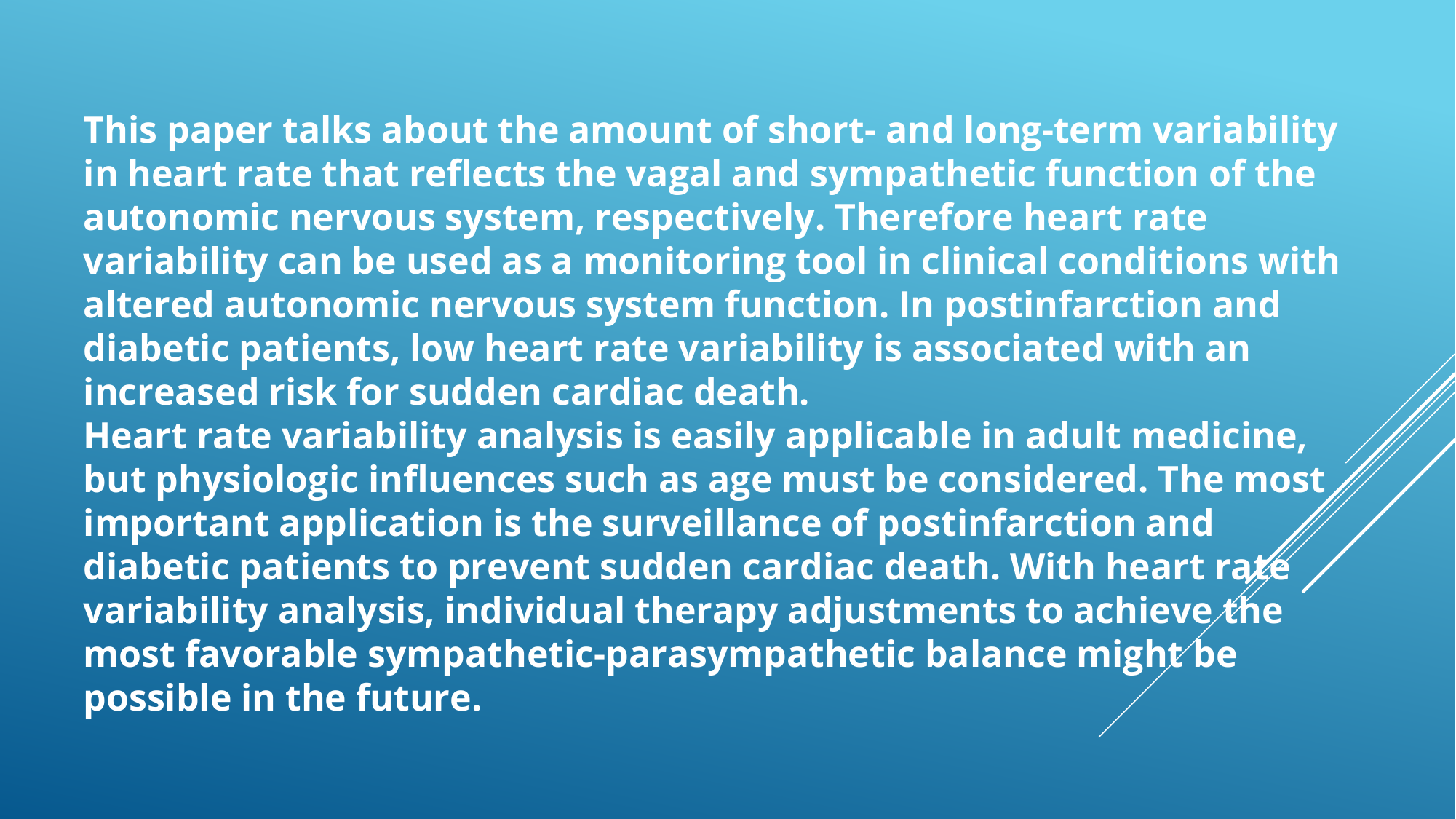

This paper talks about the amount of short- and long-term variability in heart rate that reflects the vagal and sympathetic function of the autonomic nervous system, respectively. Therefore heart rate variability can be used as a monitoring tool in clinical conditions with altered autonomic nervous system function. In postinfarction and diabetic patients, low heart rate variability is associated with an increased risk for sudden cardiac death.
Heart rate variability analysis is easily applicable in adult medicine, but physiologic influences such as age must be considered. The most important application is the surveillance of postinfarction and diabetic patients to prevent sudden cardiac death. With heart rate variability analysis, individual therapy adjustments to achieve the most favorable sympathetic-parasympathetic balance might be possible in the future.